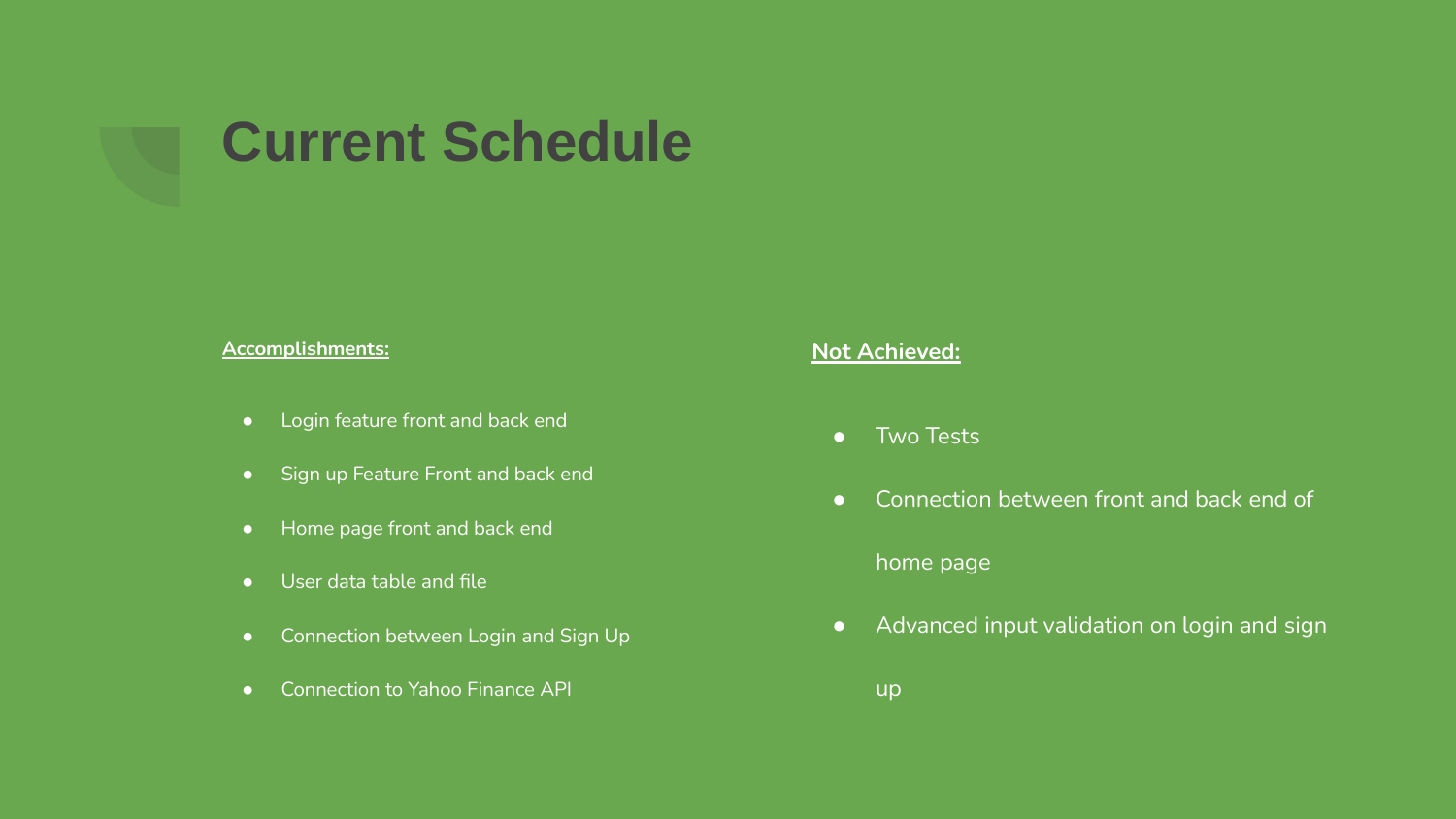

# Current Schedule
Accomplishments:
Login feature front and back end
Sign up Feature Front and back end
Home page front and back end
User data table and file
Connection between Login and Sign Up
Connection to Yahoo Finance API
Not Achieved:
Two Tests
Connection between front and back end of home page
Advanced input validation on login and sign up